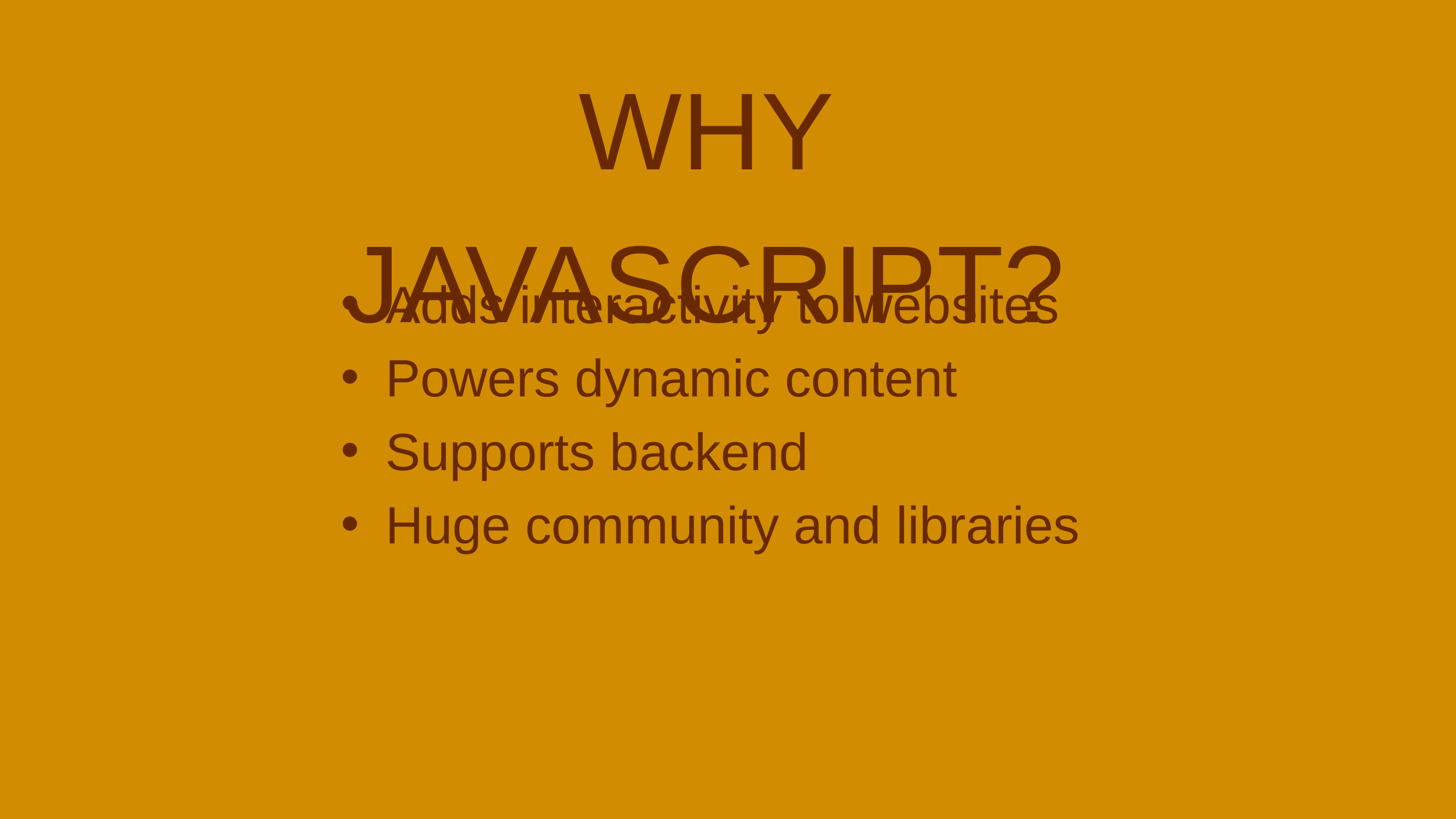

WHY JAVASCRIPT?

Adds interactivity to websites
Powers dynamic content
Supports backend
Huge community and libraries